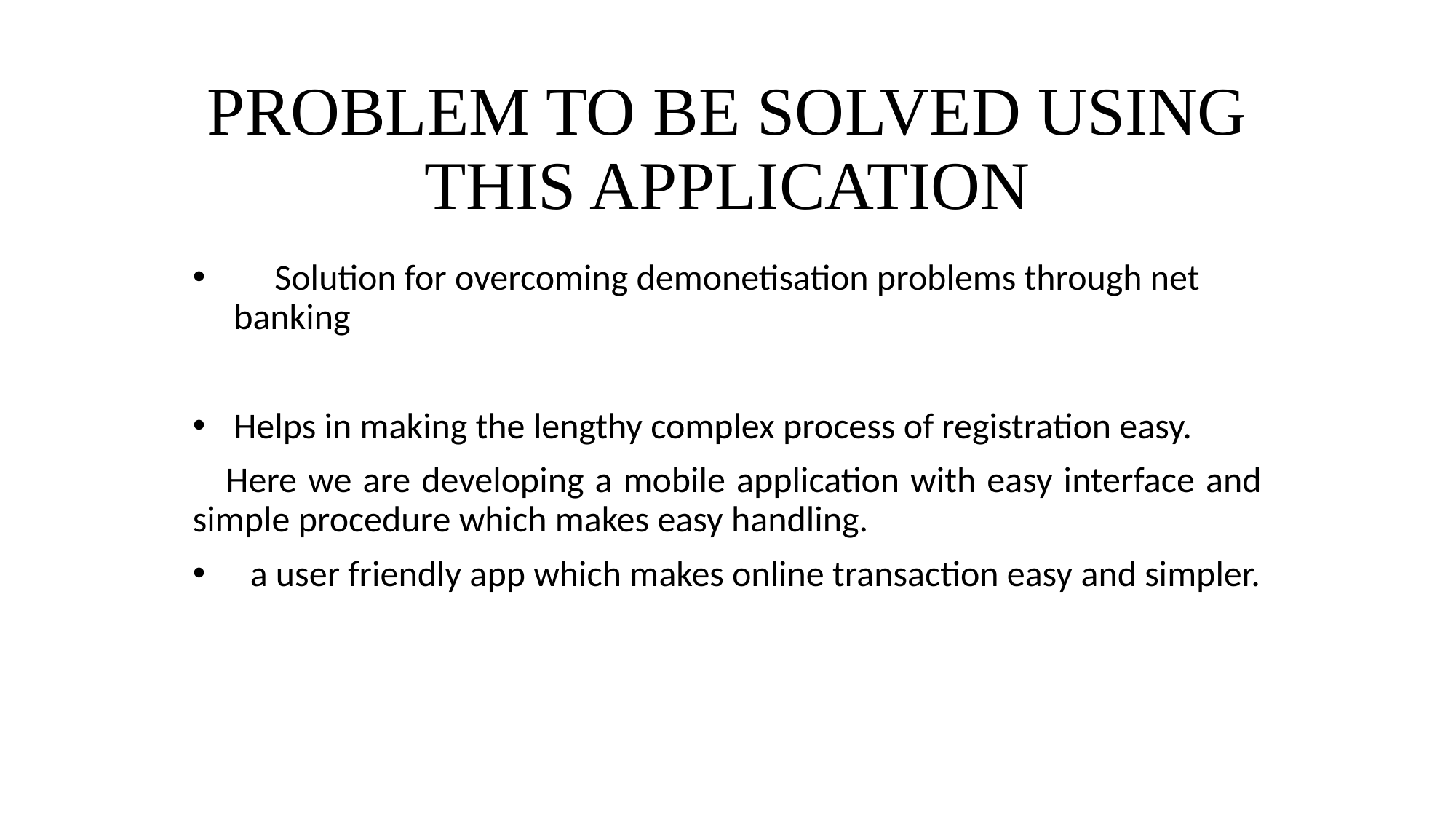

# PROBLEM TO BE SOLVED USING THIS APPLICATION
     Solution for overcoming demonetisation problems through net banking

Helps in making the lengthy complex process of registration easy.
   Here we are developing a mobile application with easy interface and simple procedure which makes easy handling.
  a user friendly app which makes online transaction easy and simpler.